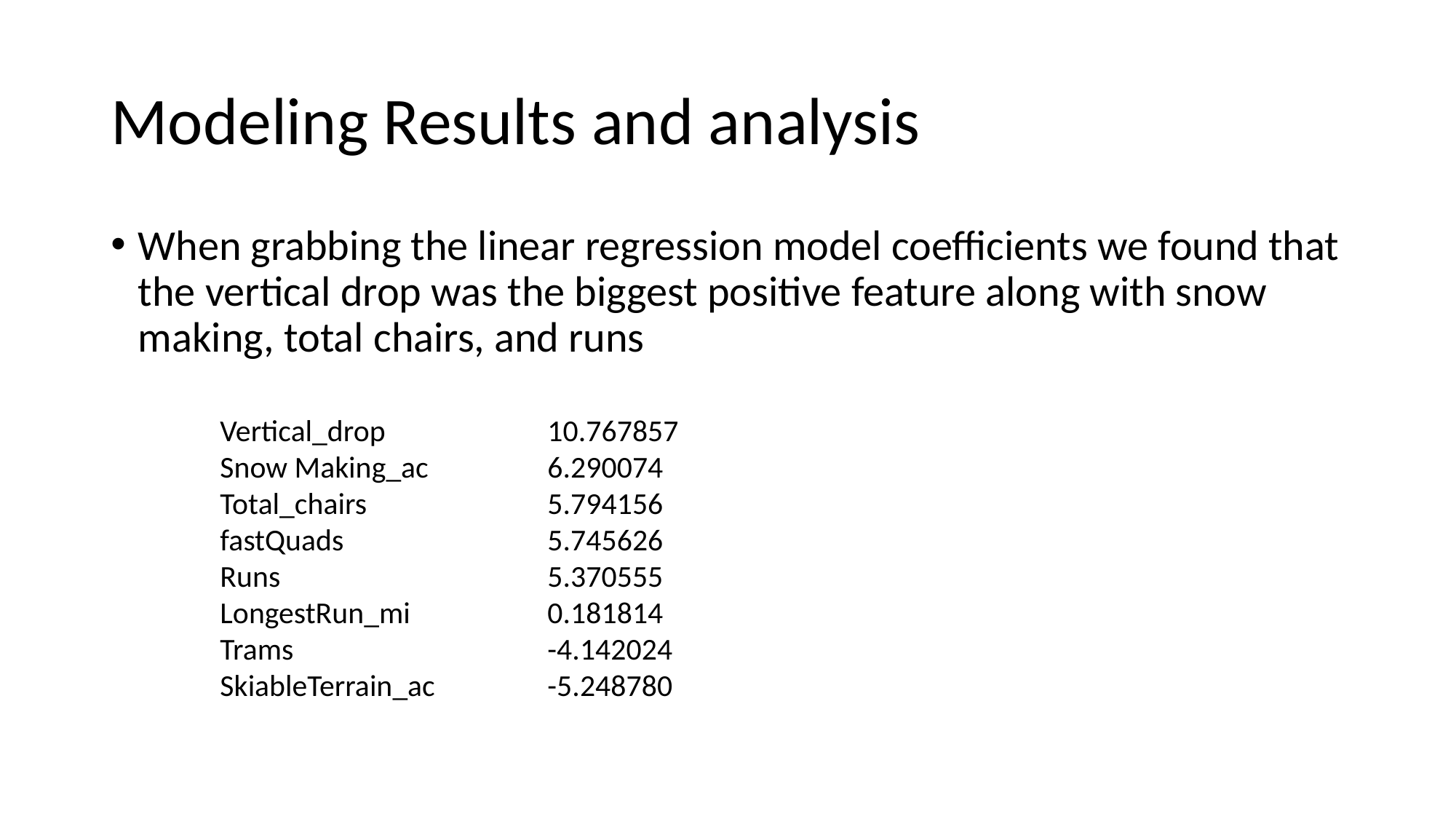

# Modeling Results and analysis
When grabbing the linear regression model coefficients we found that the vertical drop was the biggest positive feature along with snow making, total chairs, and runs
Vertical_drop 		10.767857
Snow Making_ac 		6.290074
Total_chairs	 	5.794156
fastQuads 		5.745626
Runs 			5.370555
LongestRun_mi 		0.181814
Trams 			-4.142024
SkiableTerrain_ac 	-5.248780